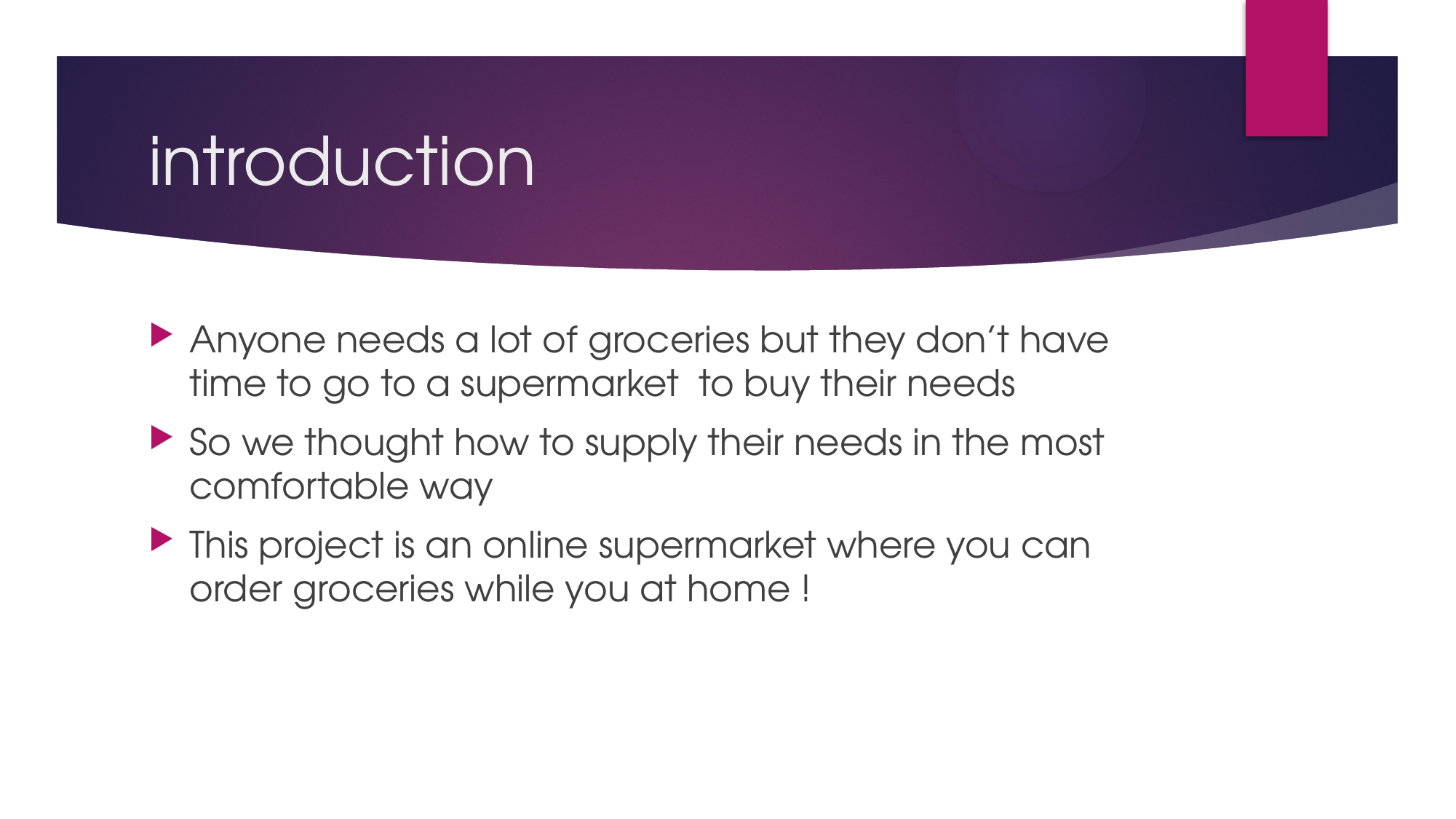

# introduction
Anyone needs a lot of groceries but they don’t have time to go to a supermarket  to buy their needs
So we thought how to supply their needs in the most comfortable way
This project is an online supermarket where you can order groceries while you at home !